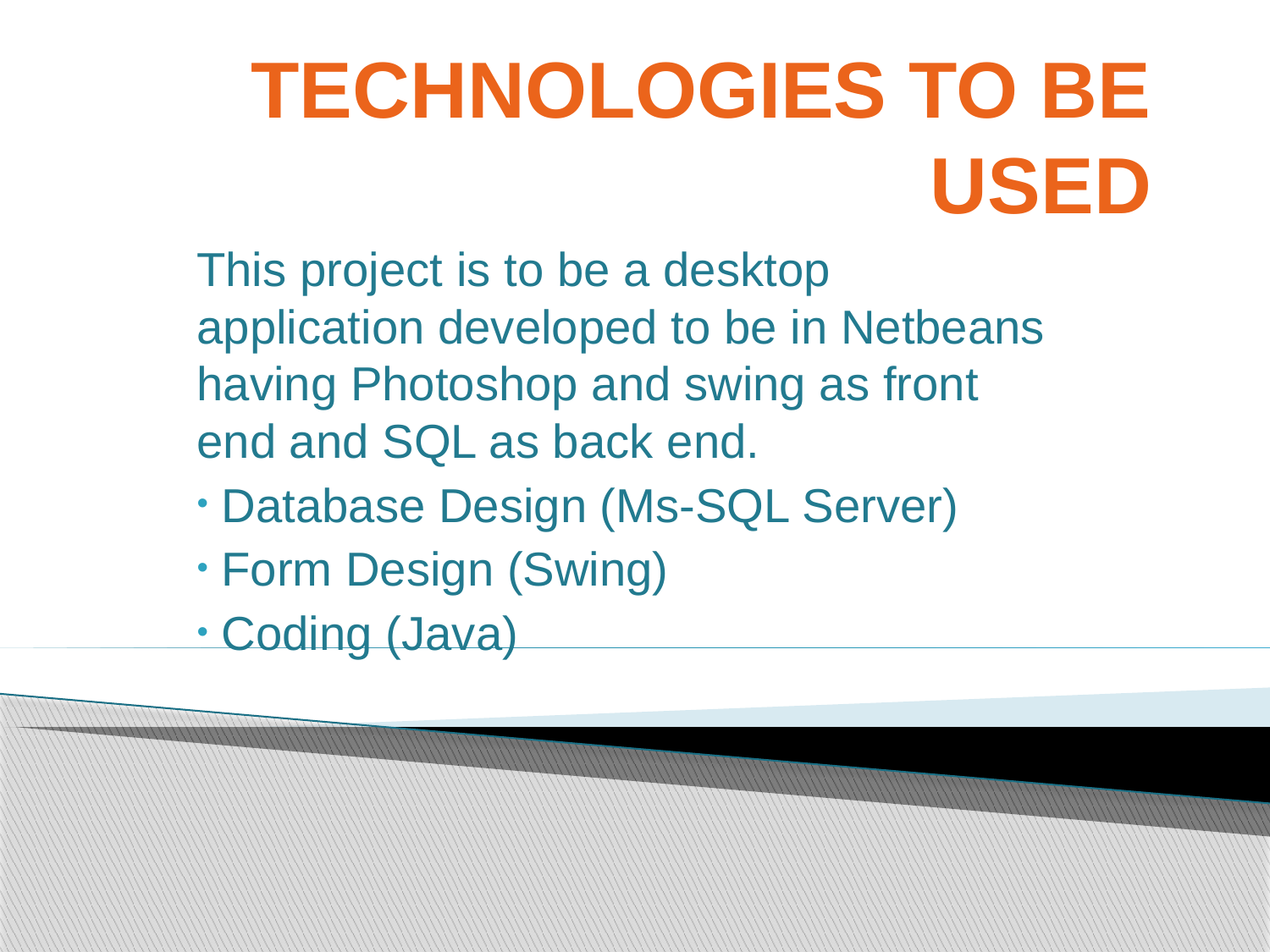

# TECHNOLOGIES TO BE USED
This project is to be a desktop application developed to be in Netbeans having Photoshop and swing as front end and SQL as back end.
 Database Design (Ms-SQL Server)
 Form Design (Swing)
 Coding (Java)